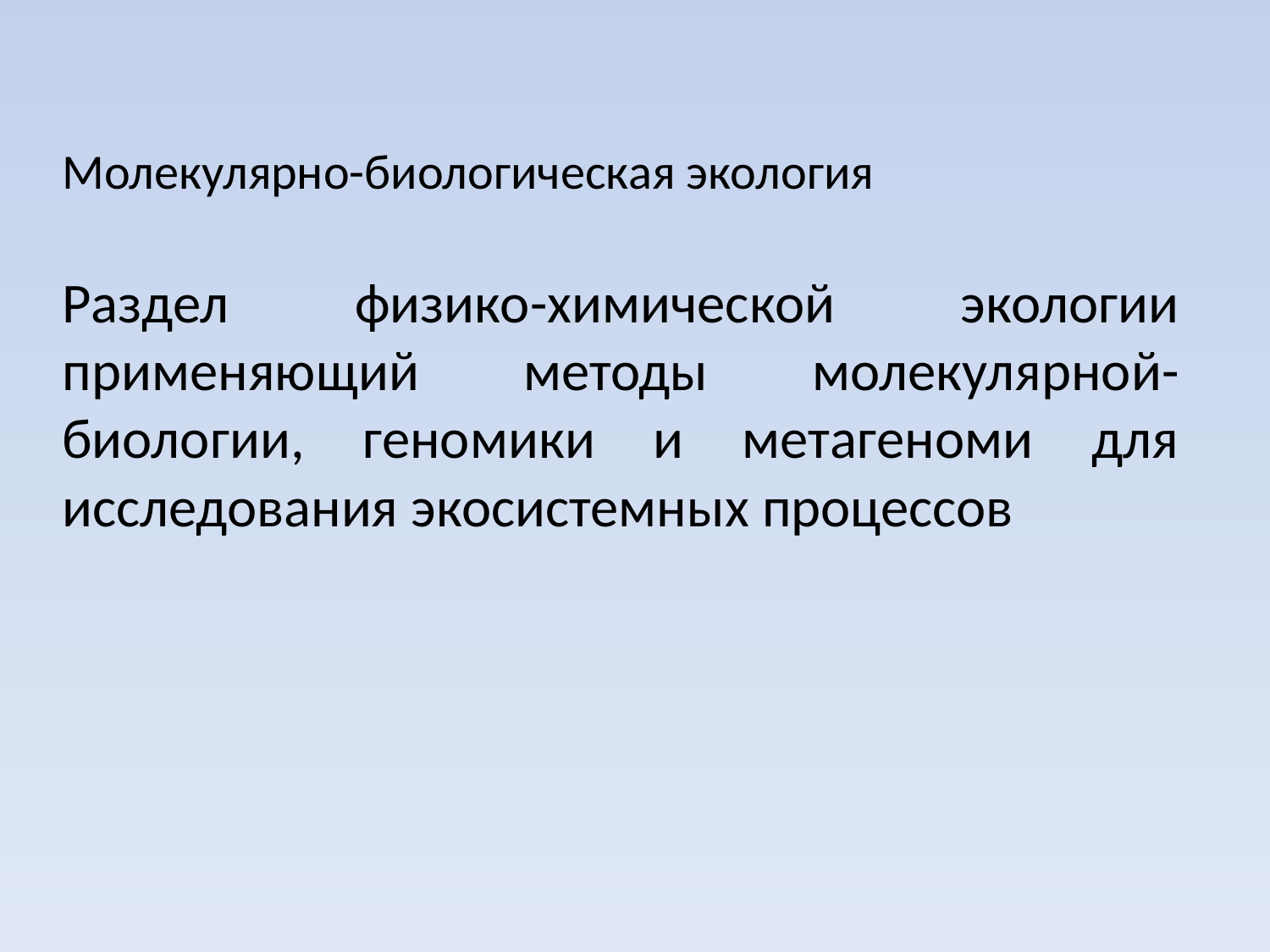

Молекулярно-биологическая экология

Раздел физико-химической экологии применяющий методы молекулярной-биологии, геномики и метагеноми для исследования экосистемных процессов